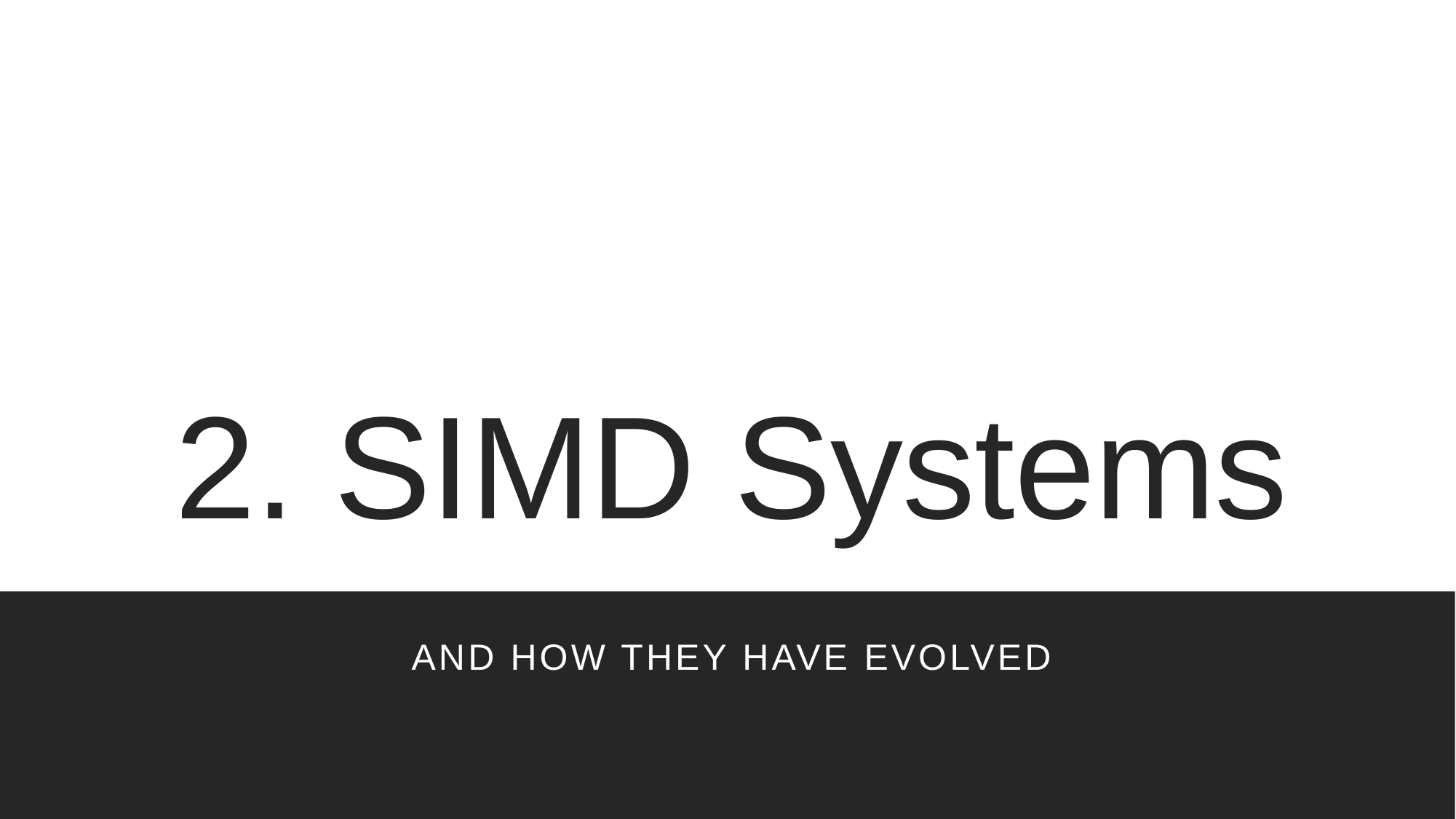

# 2. SIMD Systems

And how they have evolved